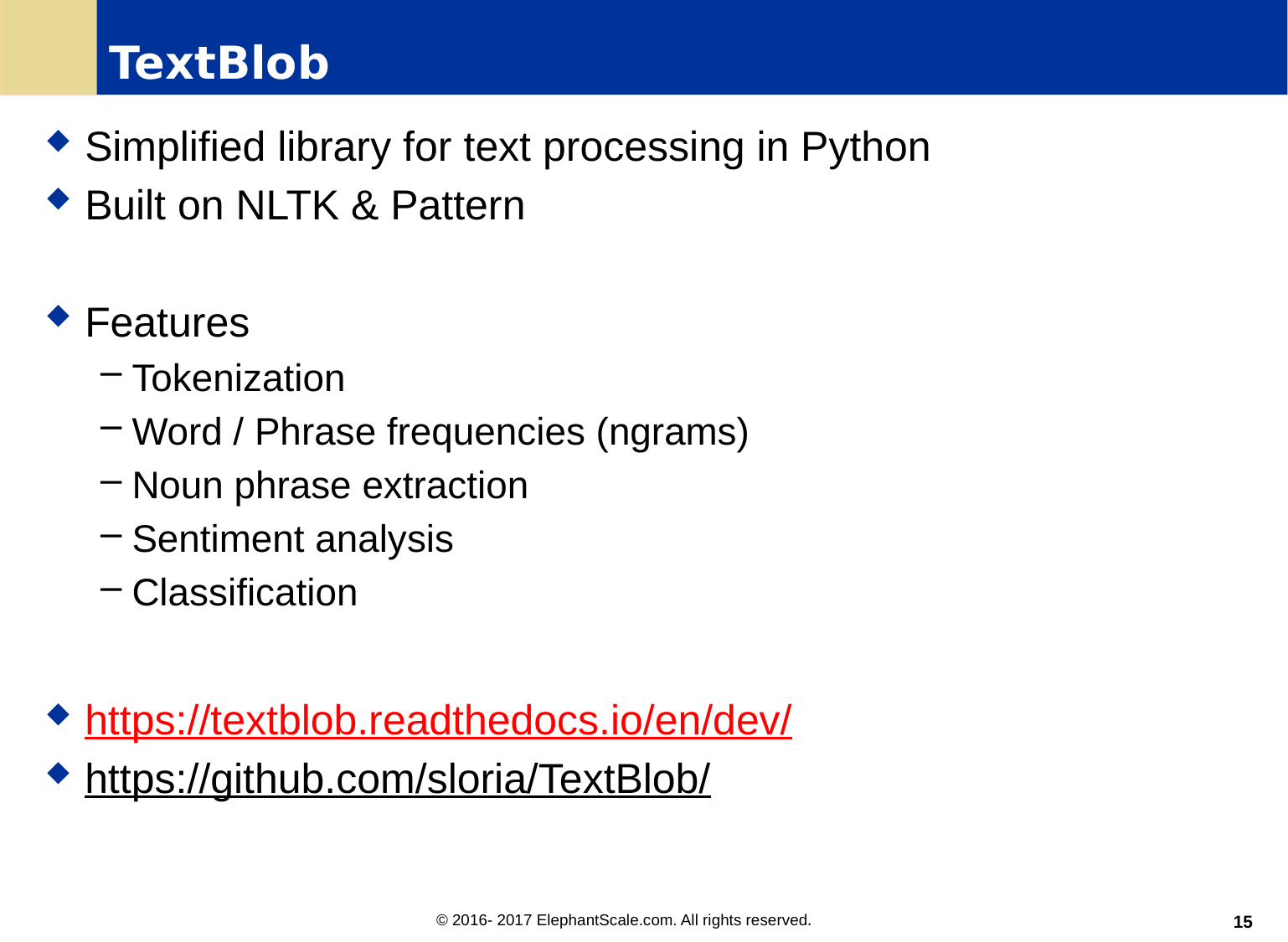

# TextBlob
Simplified library for text processing in Python
Built on NLTK & Pattern

Features
Tokenization
Word / Phrase frequencies (ngrams)
Noun phrase extraction
Sentiment analysis
Classification

https://textblob.readthedocs.io/en/dev/
https://github.com/sloria/TextBlob/
15